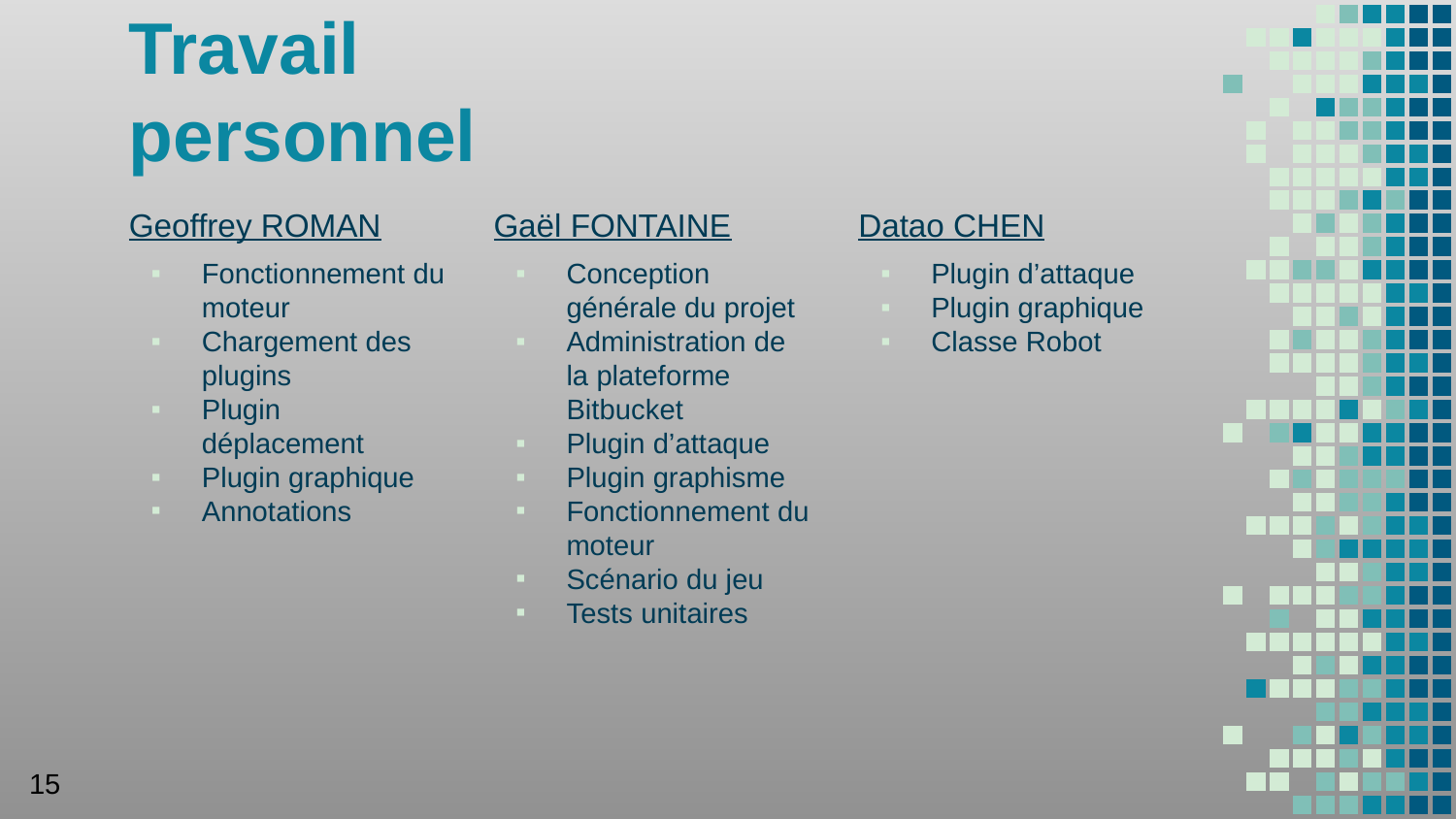

# Travail personnel
Gaël FONTAINE
Conception générale du projet
Administration de la plateforme Bitbucket
Plugin d’attaque
Plugin graphisme
Fonctionnement du moteur
Scénario du jeu
Tests unitaires
Geoffrey ROMAN
Fonctionnement du moteur
Chargement des plugins
Plugin déplacement
Plugin graphique
Annotations
Datao CHEN
Plugin d’attaque
Plugin graphique
Classe Robot
15